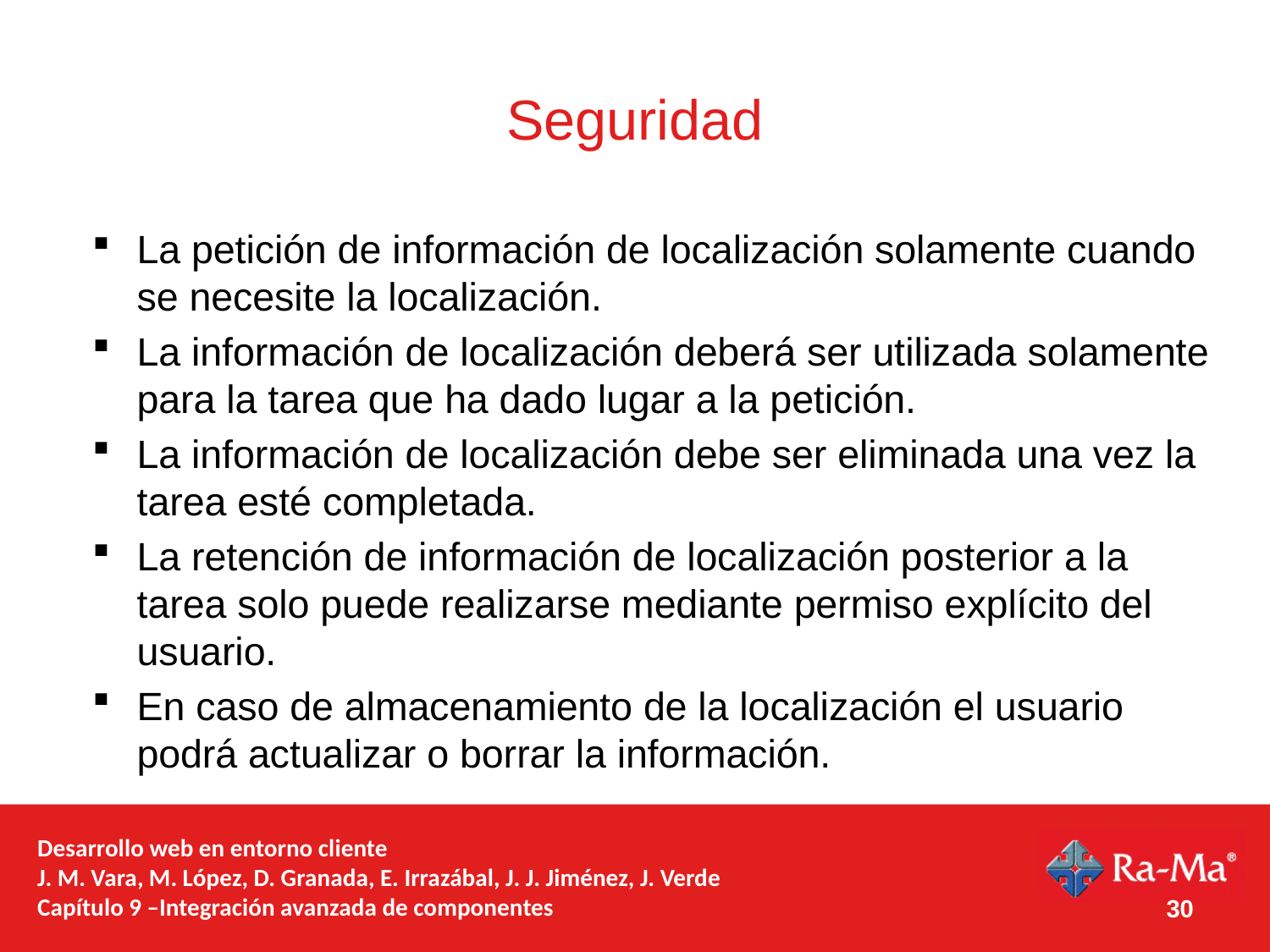

# Seguridad
La petición de información de localización solamente cuando se necesite la localización.
La información de localización deberá ser utilizada solamente para la tarea que ha dado lugar a la petición.
La información de localización debe ser eliminada una vez la tarea esté completada.
La retención de información de localización posterior a la tarea solo puede realizarse mediante permiso explícito del usuario.
En caso de almacenamiento de la localización el usuario podrá actualizar o borrar la información.
Desarrollo web en entorno cliente
J. M. Vara, M. López, D. Granada, E. Irrazábal, J. J. Jiménez, J. Verde
Capítulo 9 –Integración avanzada de componentes
30